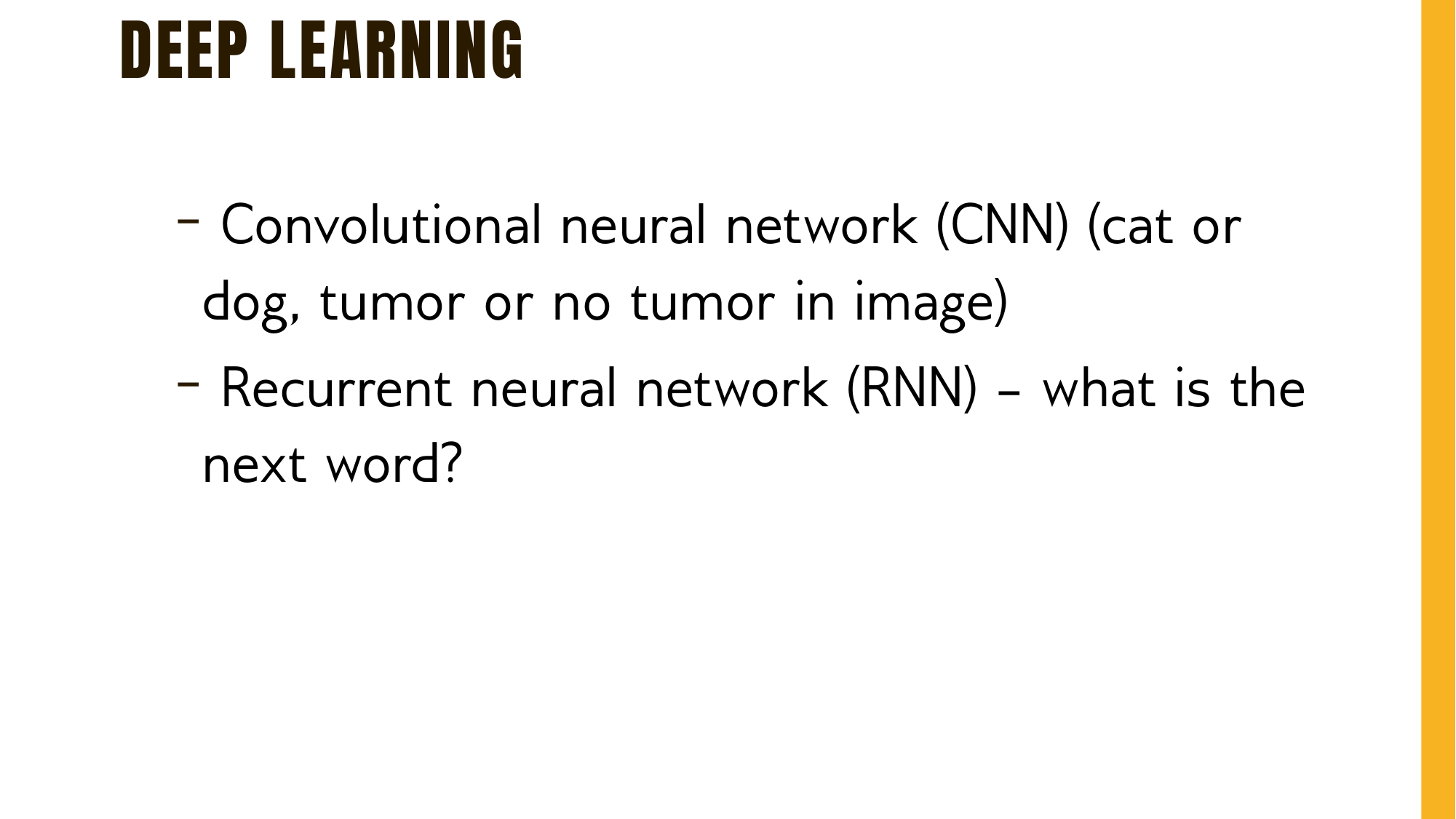

# Deep learning
 Convolutional neural network (CNN) (cat or dog, tumor or no tumor in image)
 Recurrent neural network (RNN) – what is the next word?